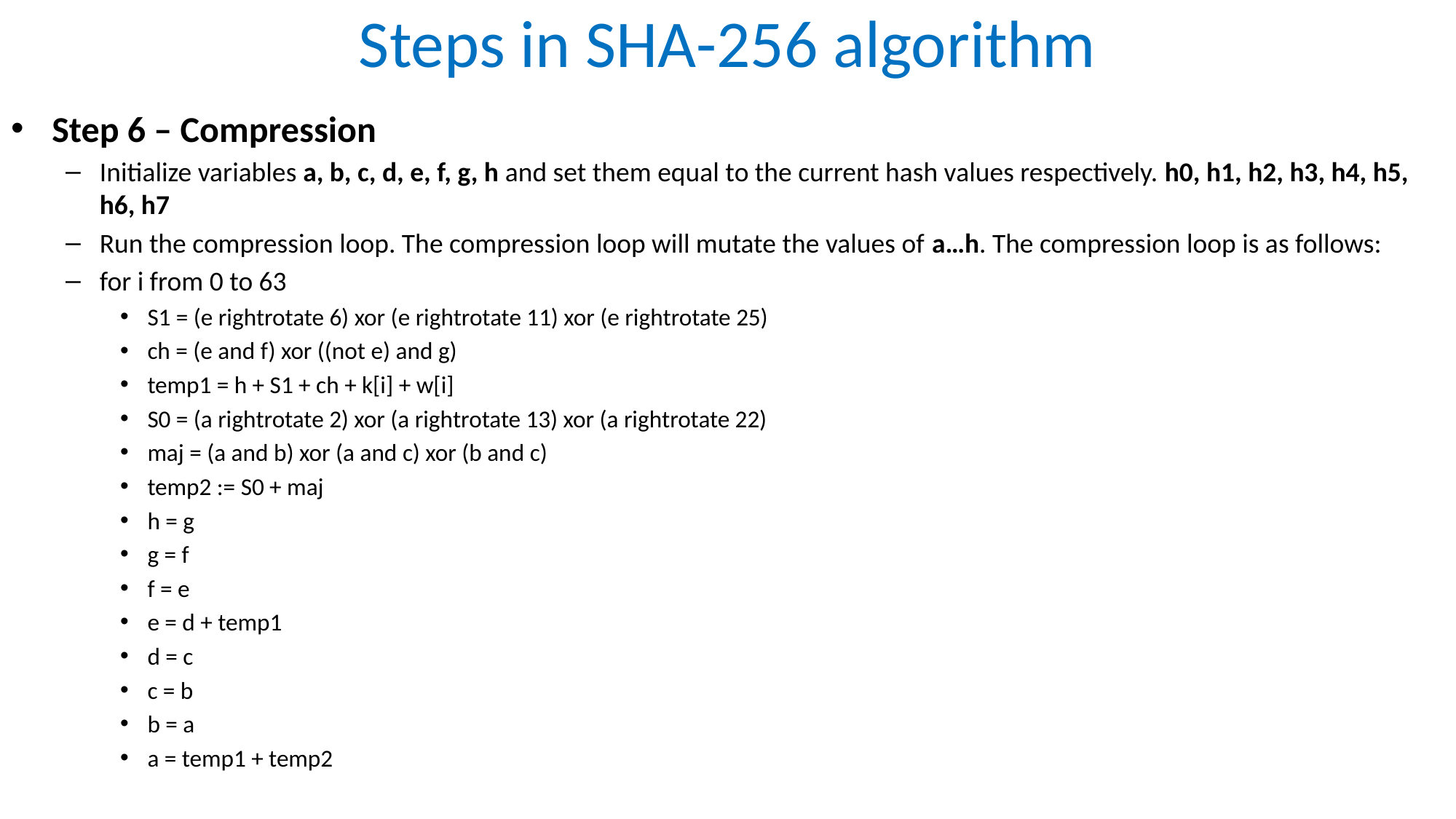

# Steps in SHA-256 algorithm
Step 6 – Compression
Initialize variables a, b, c, d, e, f, g, h and set them equal to the current hash values respectively. h0, h1, h2, h3, h4, h5, h6, h7
Run the compression loop. The compression loop will mutate the values of a…h. The compression loop is as follows:
for i from 0 to 63
S1 = (e rightrotate 6) xor (e rightrotate 11) xor (e rightrotate 25)
ch = (e and f) xor ((not e) and g)
temp1 = h + S1 + ch + k[i] + w[i]
S0 = (a rightrotate 2) xor (a rightrotate 13) xor (a rightrotate 22)
maj = (a and b) xor (a and c) xor (b and c)
temp2 := S0 + maj
h = g
g = f
f = e
e = d + temp1
d = c
c = b
b = a
a = temp1 + temp2